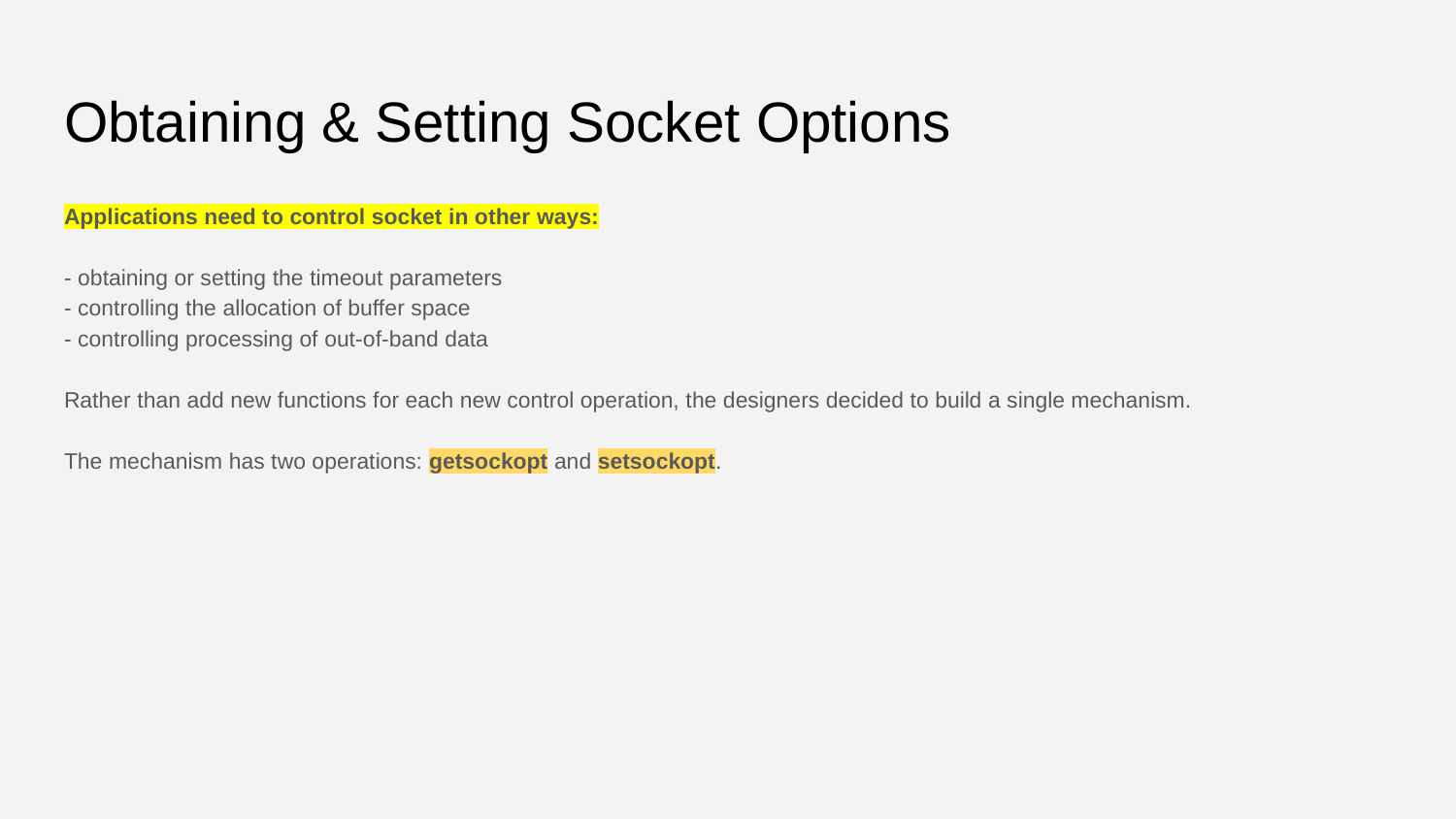

# Obtaining & Setting Socket Options
Applications need to control socket in other ways:
- obtaining or setting the timeout parameters
- controlling the allocation of buffer space
- controlling processing of out-of-band data
Rather than add new functions for each new control operation, the designers decided to build a single mechanism.
The mechanism has two operations: getsockopt and setsockopt.